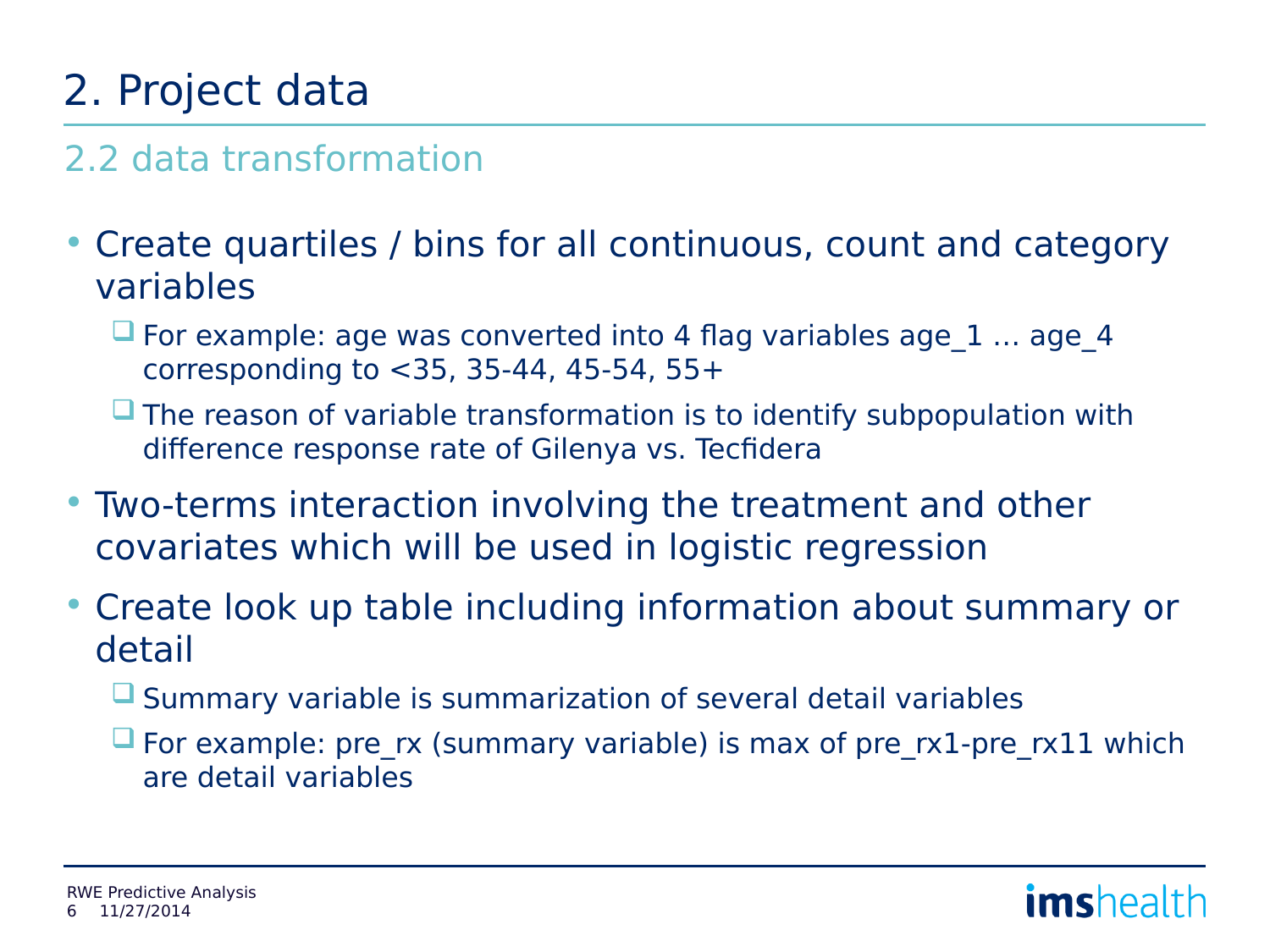

# 2. Project data
2.2 data transformation
Create quartiles / bins for all continuous, count and category variables
For example: age was converted into 4 flag variables age_1 … age_4 corresponding to <35, 35-44, 45-54, 55+
The reason of variable transformation is to identify subpopulation with difference response rate of Gilenya vs. Tecfidera
Two-terms interaction involving the treatment and other covariates which will be used in logistic regression
Create look up table including information about summary or detail
Summary variable is summarization of several detail variables
For example: pre_rx (summary variable) is max of pre_rx1-pre_rx11 which are detail variables
RWE Predictive Analysis
6
11/27/2014